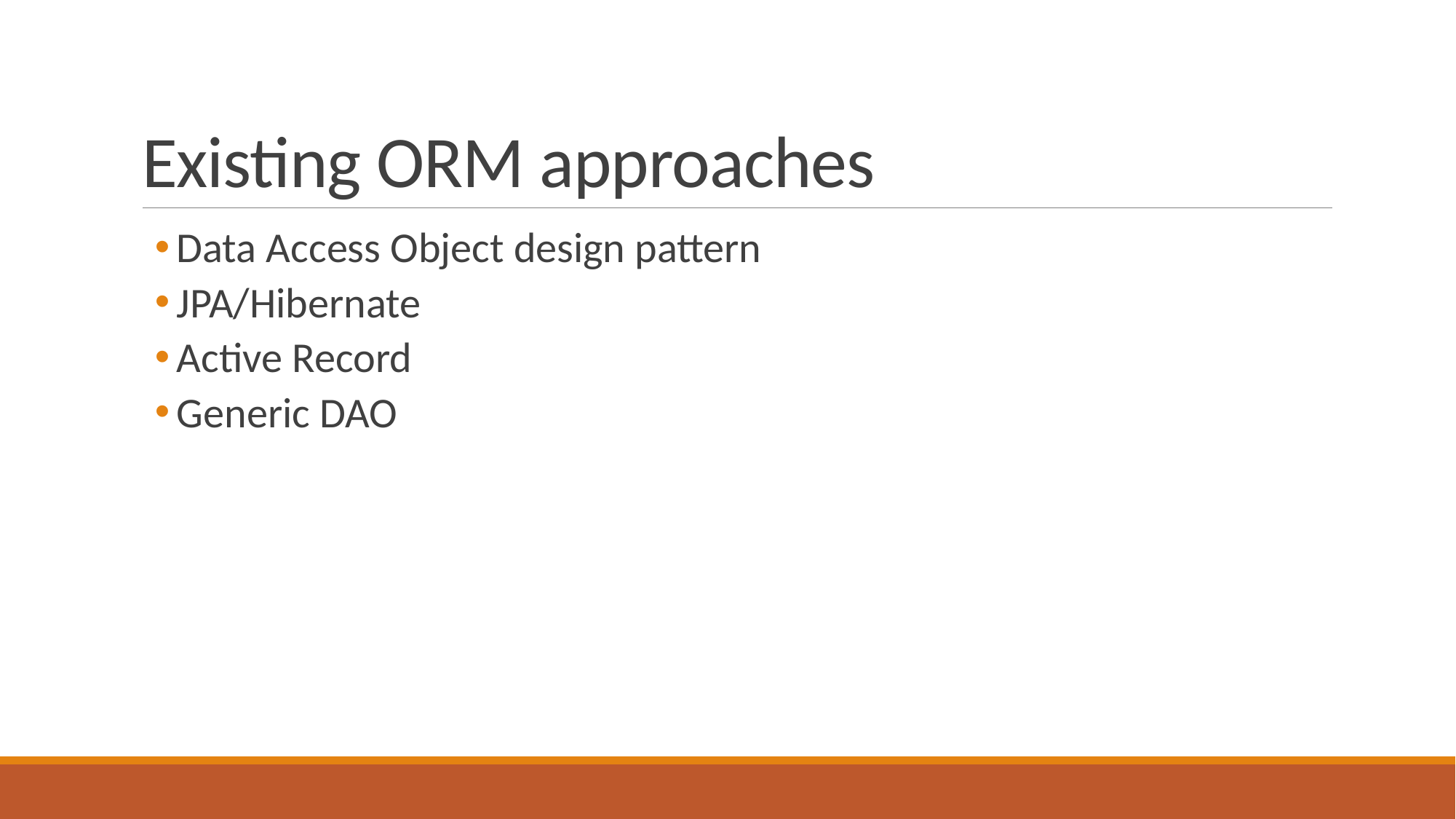

# Existing ORM approaches
Data Access Object design pattern
JPA/Hibernate
Active Record
Generic DAO